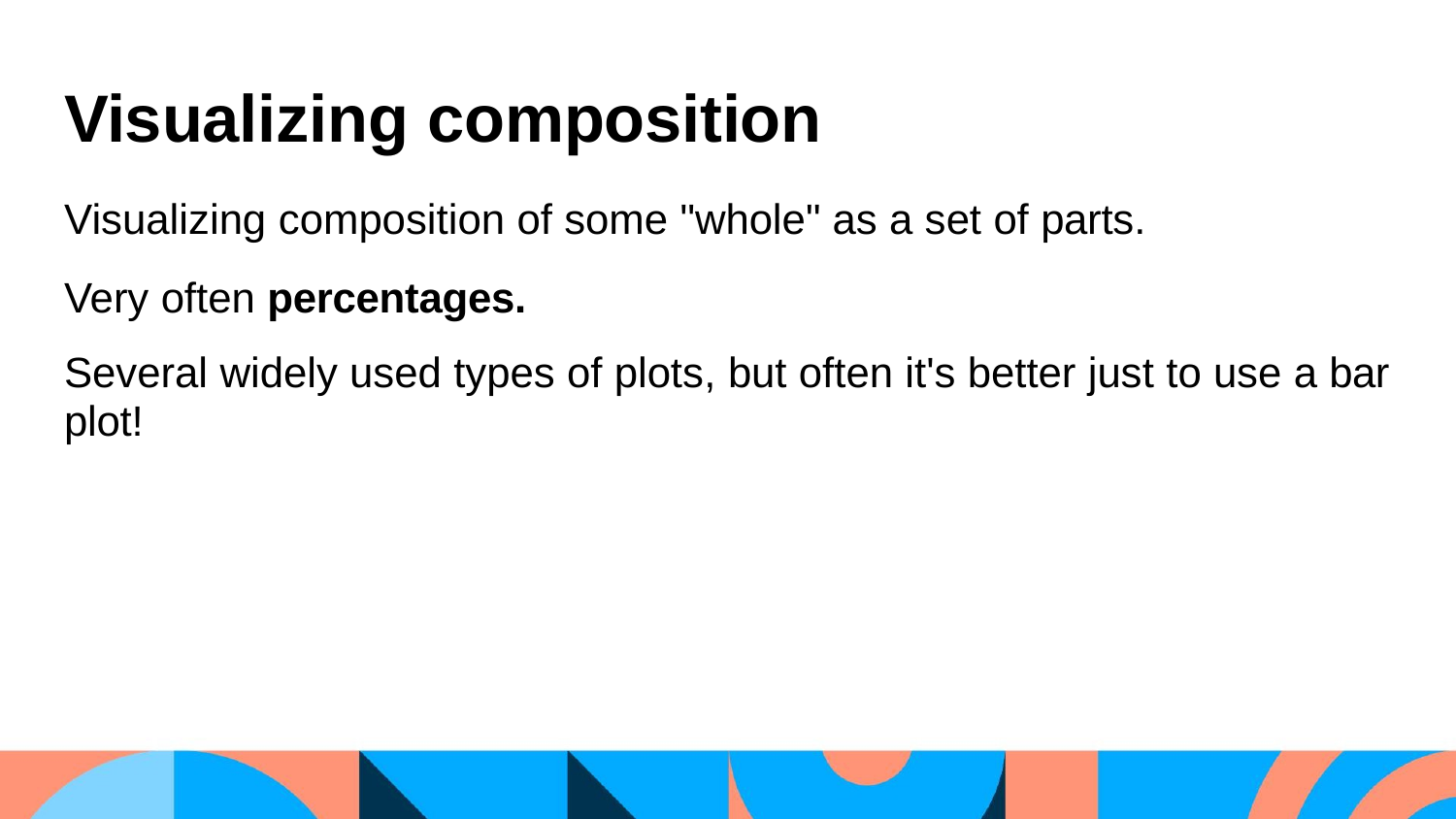

# Visualizing composition
Visualizing composition of some "whole" as a set of parts.
Very often percentages.
Several widely used types of plots, but often it's better just to use a bar
plot!